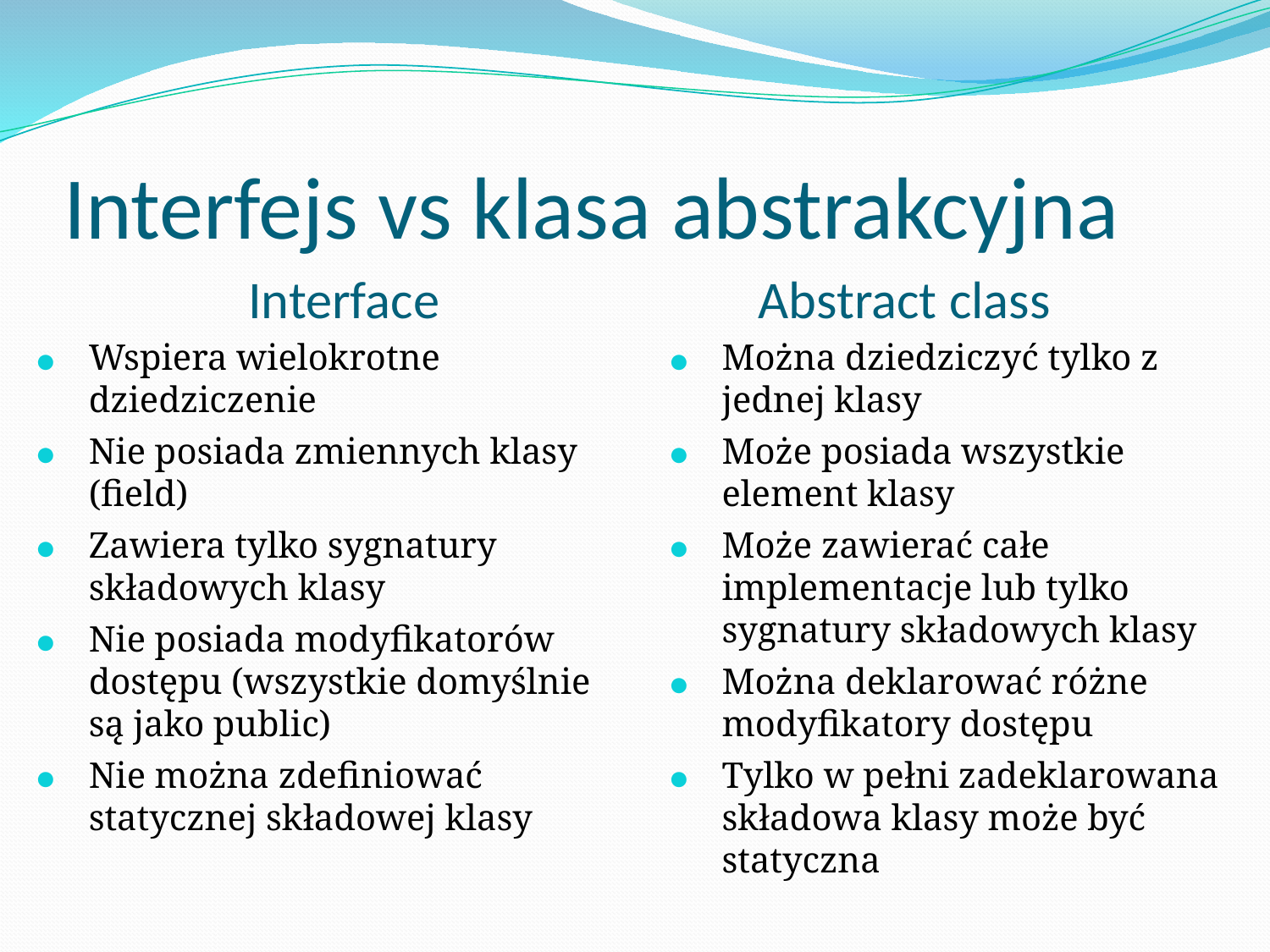

# Interfejs vs klasa abstrakcyjna
Abstract class
Interface
Można dziedziczyć tylko z jednej klasy
Może posiada wszystkie element klasy
Może zawierać całe implementacje lub tylko sygnatury składowych klasy
Można deklarować różne modyfikatory dostępu
Tylko w pełni zadeklarowana składowa klasy może być statyczna
Wspiera wielokrotne dziedziczenie
Nie posiada zmiennych klasy (field)
Zawiera tylko sygnatury składowych klasy
Nie posiada modyfikatorów dostępu (wszystkie domyślnie są jako public)
Nie można zdefiniować statycznej składowej klasy